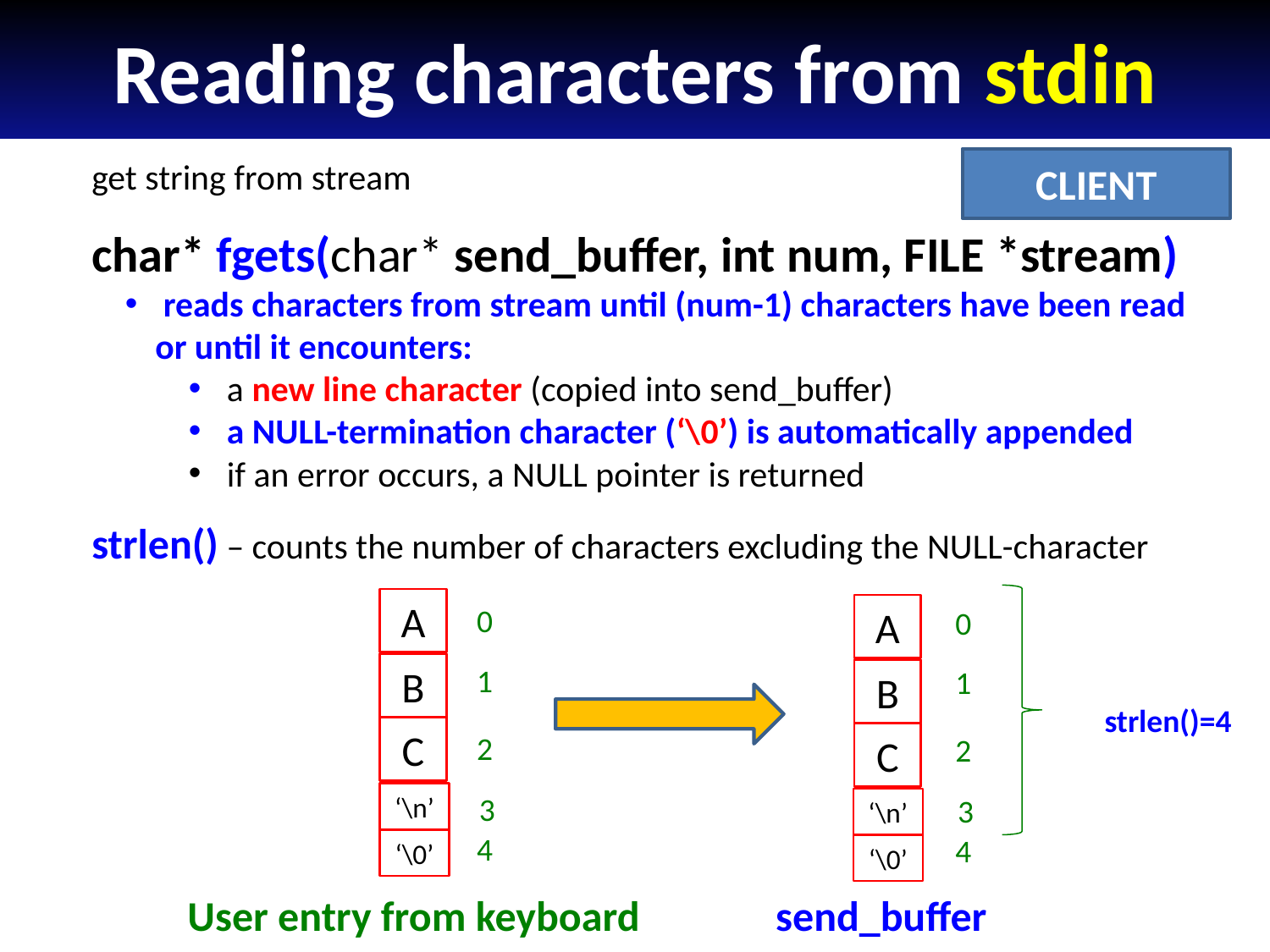

# Reading characters from stdin
CLIENT
get string from stream

char* fgets(char* send_buffer, int num, FILE *stream)
 reads characters from stream until (num-1) characters have been read or until it encounters:
 a new line character (copied into send_buffer)
 a NULL-termination character (‘\0’) is automatically appended
 if an error occurs, a NULL pointer is returned

strlen() – counts the number of characters excluding the NULL-character

A
0
A
0
B
1
1
B

strlen()=4
C
2
C
2
‘\n’
3
3
‘\n’
4
4
‘\0’
‘\0’
User entry from keyboard
send_buffer